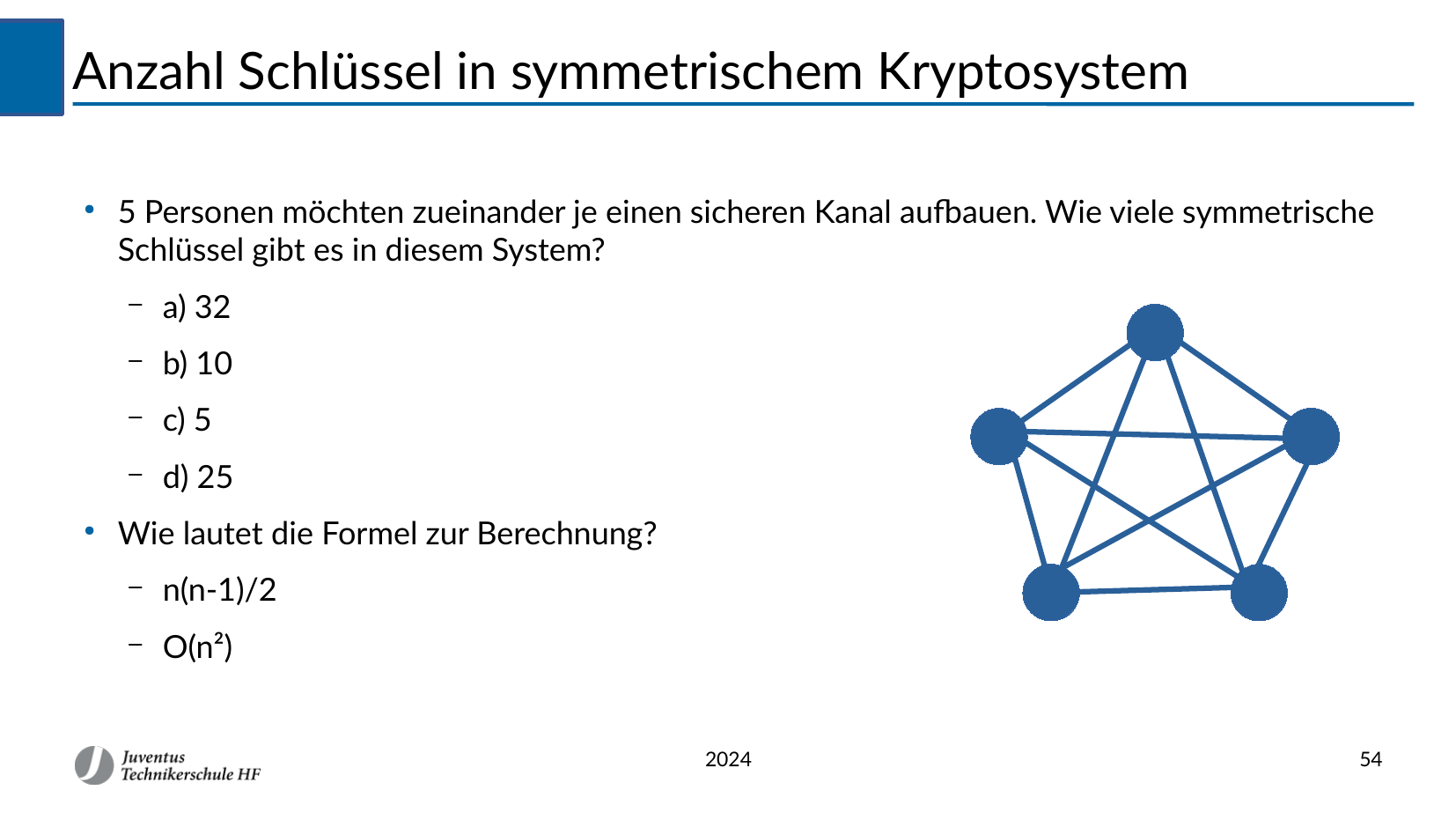

Anzahl Schlüssel in symmetrischem Kryptosystem
5 Personen möchten zueinander je einen sicheren Kanal aufbauen. Wie viele symmetrische Schlüssel gibt es in diesem System?
a) 32
b) 10
c) 5
d) 25
Wie lautet die Formel zur Berechnung?
n(n-1)/2
O(n²)

2024
54